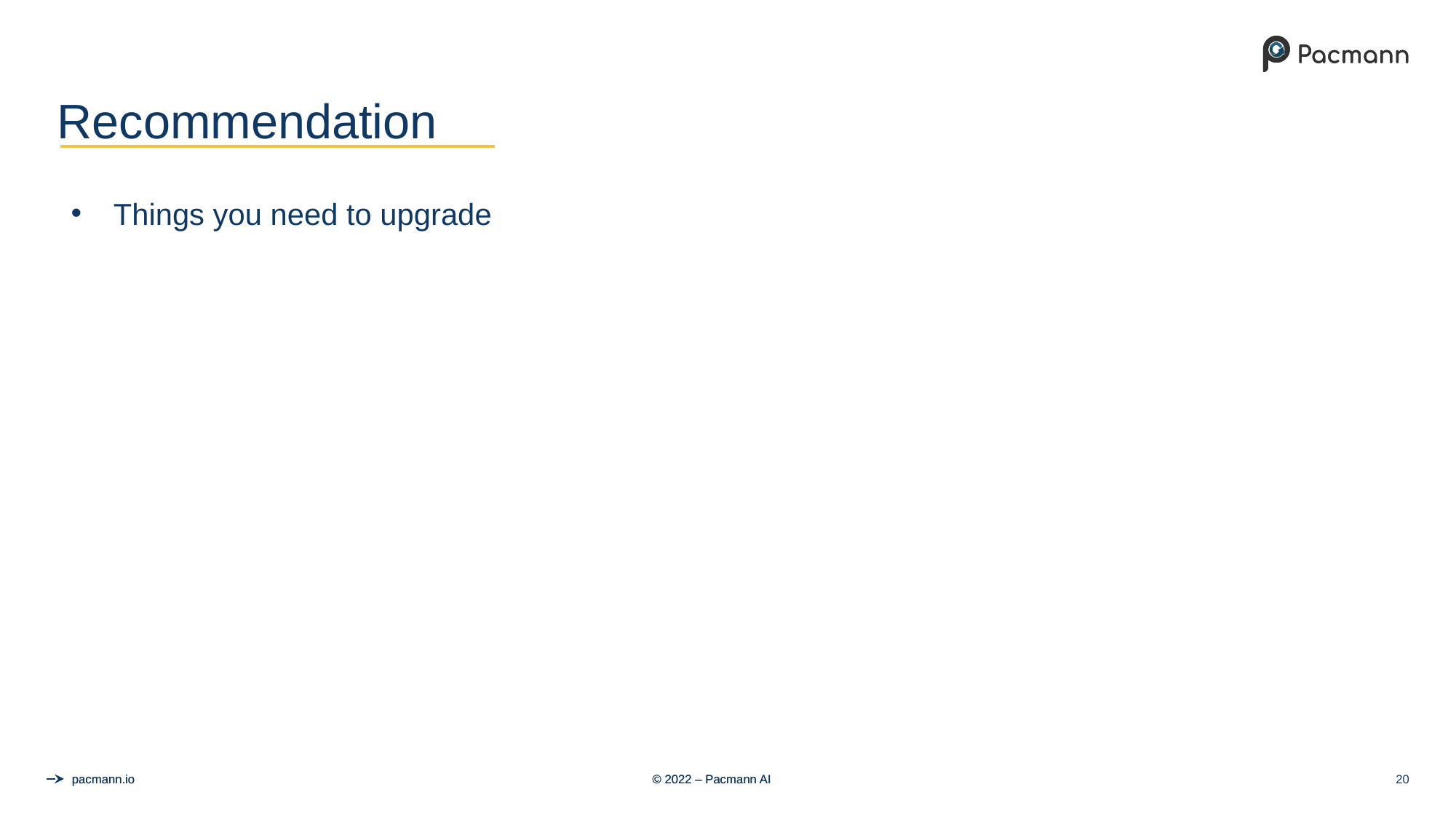

# Recommendation
Things you need to upgrade